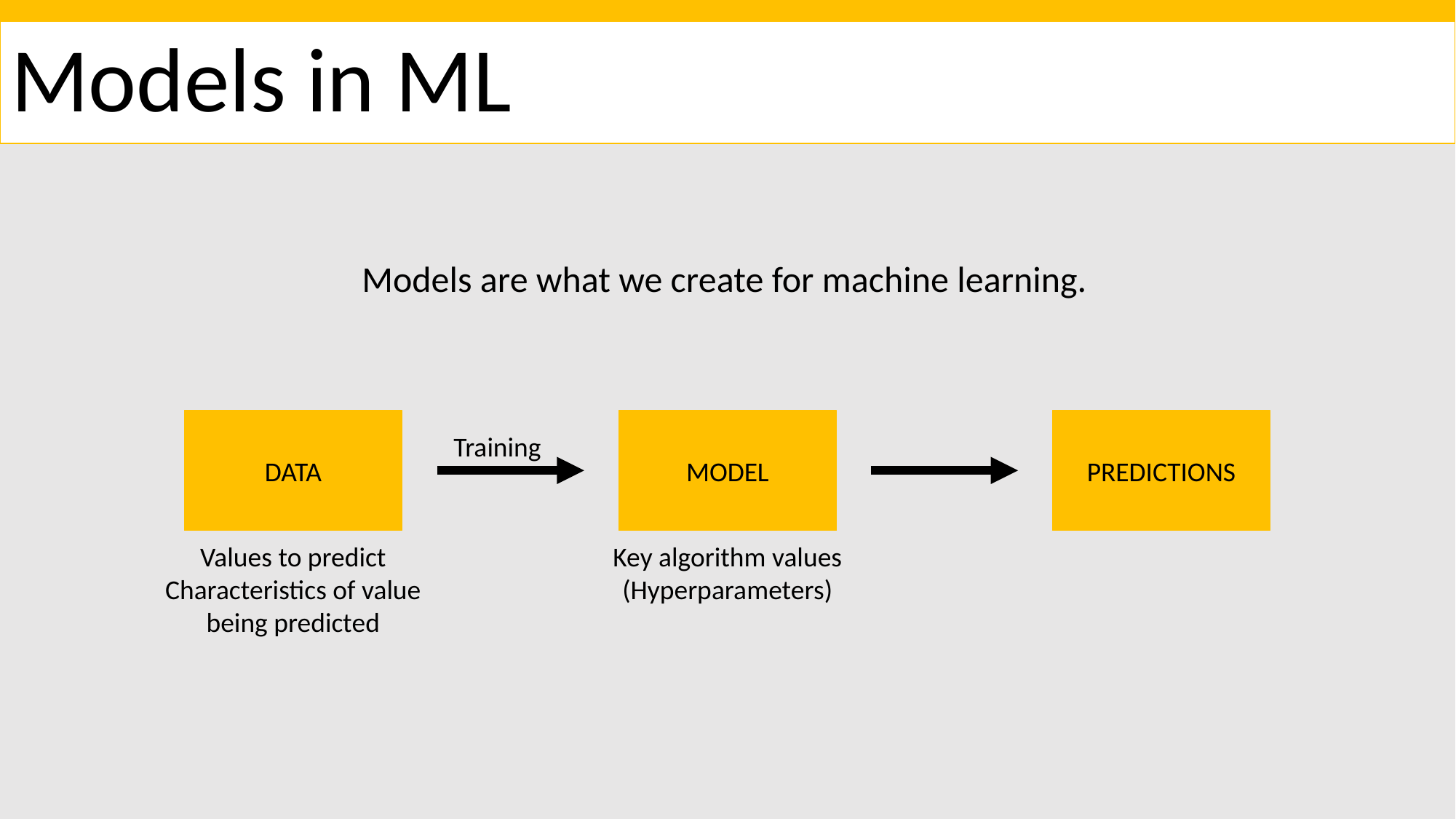

# Models in ML
Models are what we create for machine learning.
DATA
MODEL
PREDICTIONS
 Training
Values to predict
Characteristics of value being predicted
Key algorithm values
(Hyperparameters)